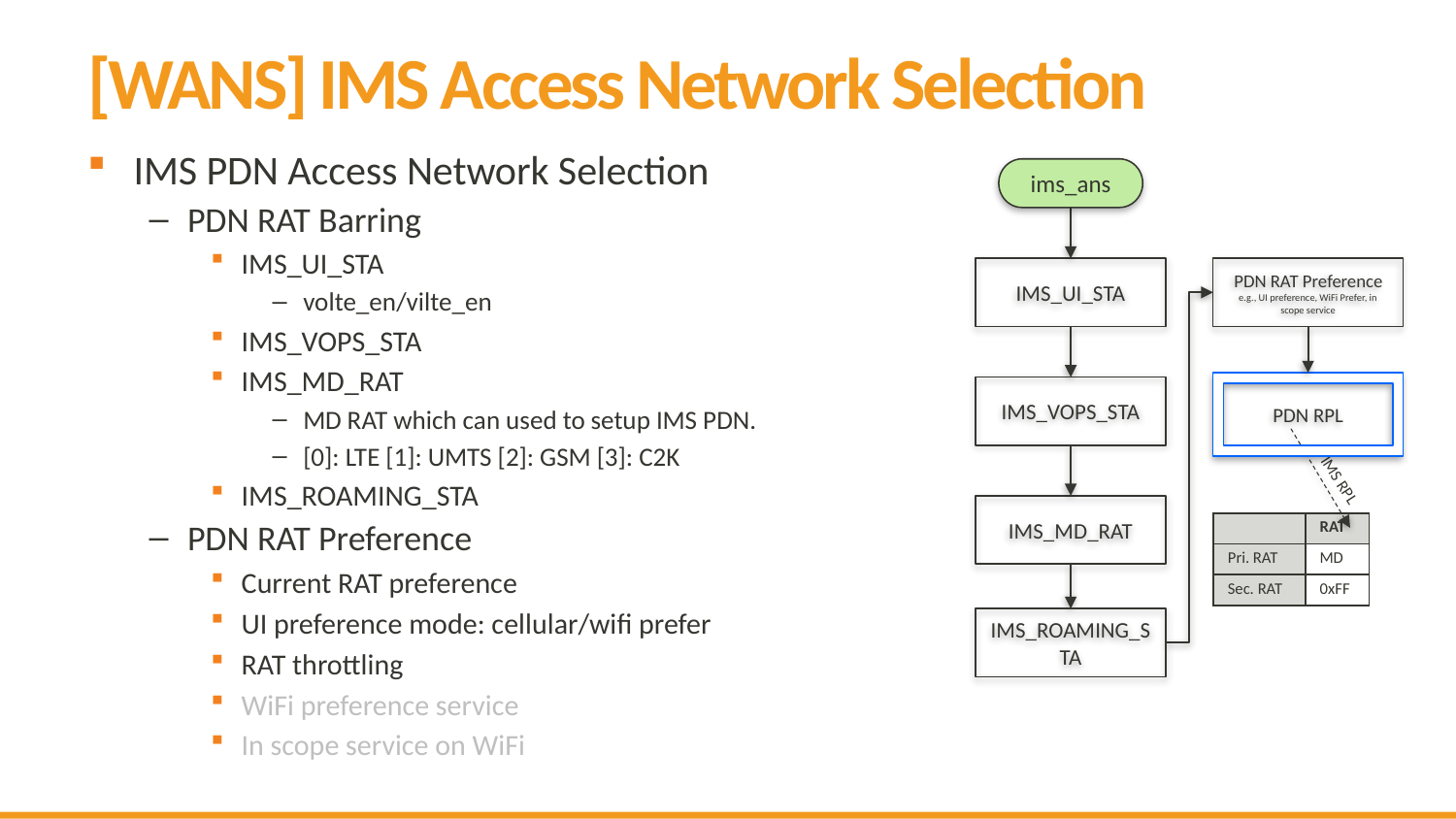

# [WANS] IMS Access Network Selection
IMS PDN Access Network Selection
PDN RAT Barring
IMS_UI_STA
volte_en/vilte_en
IMS_VOPS_STA
IMS_MD_RAT
MD RAT which can used to setup IMS PDN.
[0]: LTE [1]: UMTS [2]: GSM [3]: C2K
IMS_ROAMING_STA
PDN RAT Preference
Current RAT preference
UI preference mode: cellular/wifi prefer
RAT throttling
WiFi preference service
In scope service on WiFi
ims_ans
IMS_UI_STA
PDN RAT Preference
e.g., UI preference, WiFi Prefer, in scope service
PDN RPL
IMS_VOPS_STA
IMS RPL
IMS_MD_RAT
|  | RAT |
| --- | --- |
| Pri. RAT | MD |
| Sec. RAT | 0xFF |
IMS_ROAMING_STA